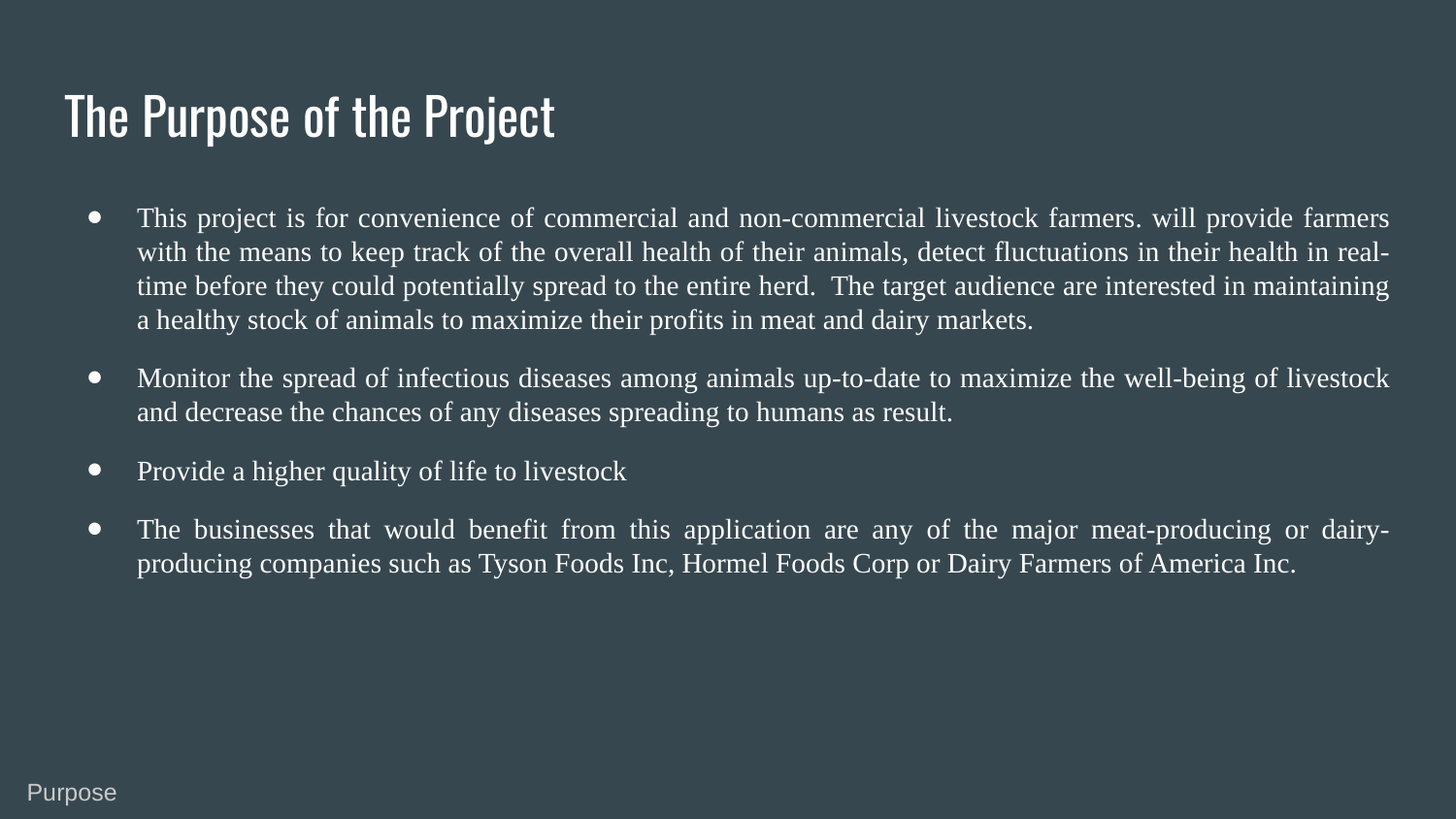

# The Purpose of the Project
This project is for convenience of commercial and non-commercial livestock farmers. will provide farmers with the means to keep track of the overall health of their animals, detect fluctuations in their health in real-time before they could potentially spread to the entire herd.  The target audience are interested in maintaining a healthy stock of animals to maximize their profits in meat and dairy markets.
Monitor the spread of infectious diseases among animals up-to-date to maximize the well-being of livestock and decrease the chances of any diseases spreading to humans as result.
Provide a higher quality of life to livestock
The businesses that would benefit from this application are any of the major meat-producing or dairy-producing companies such as Tyson Foods Inc, Hormel Foods Corp or Dairy Farmers of America Inc.
Purpose